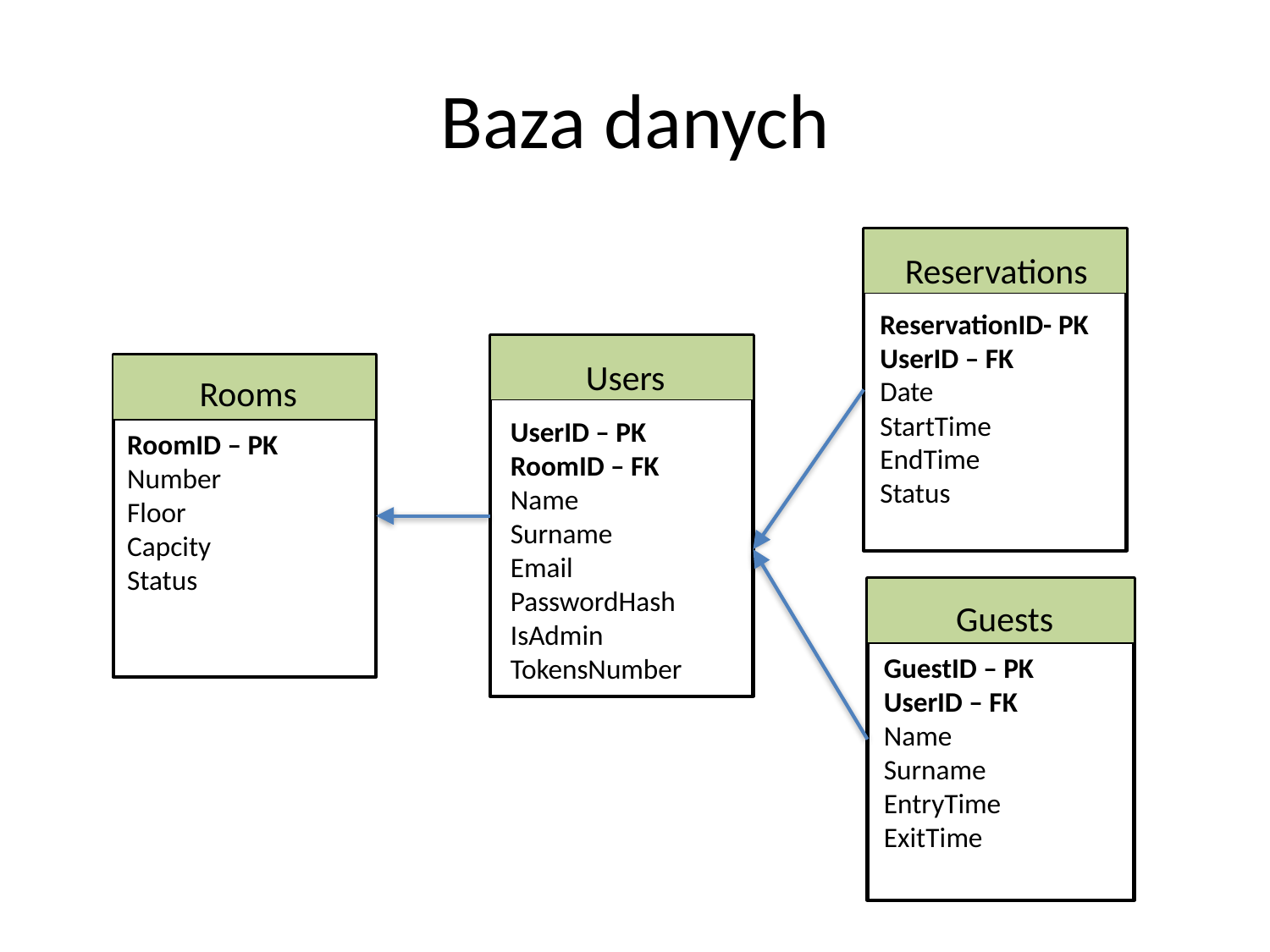

# Baza danych

Reservations
ReservationID- PK
UserID – FK
Date
StartTime
EndTime
Status

Users
UserID – PK
RoomID – FK
Name
Surname
Email
PasswordHash
IsAdmin
TokensNumber

Rooms
RoomID – PK
Number
Floor
Capcity
Status

Guests
GuestID – PK
UserID – FK
Name
Surname
EntryTime
ExitTime